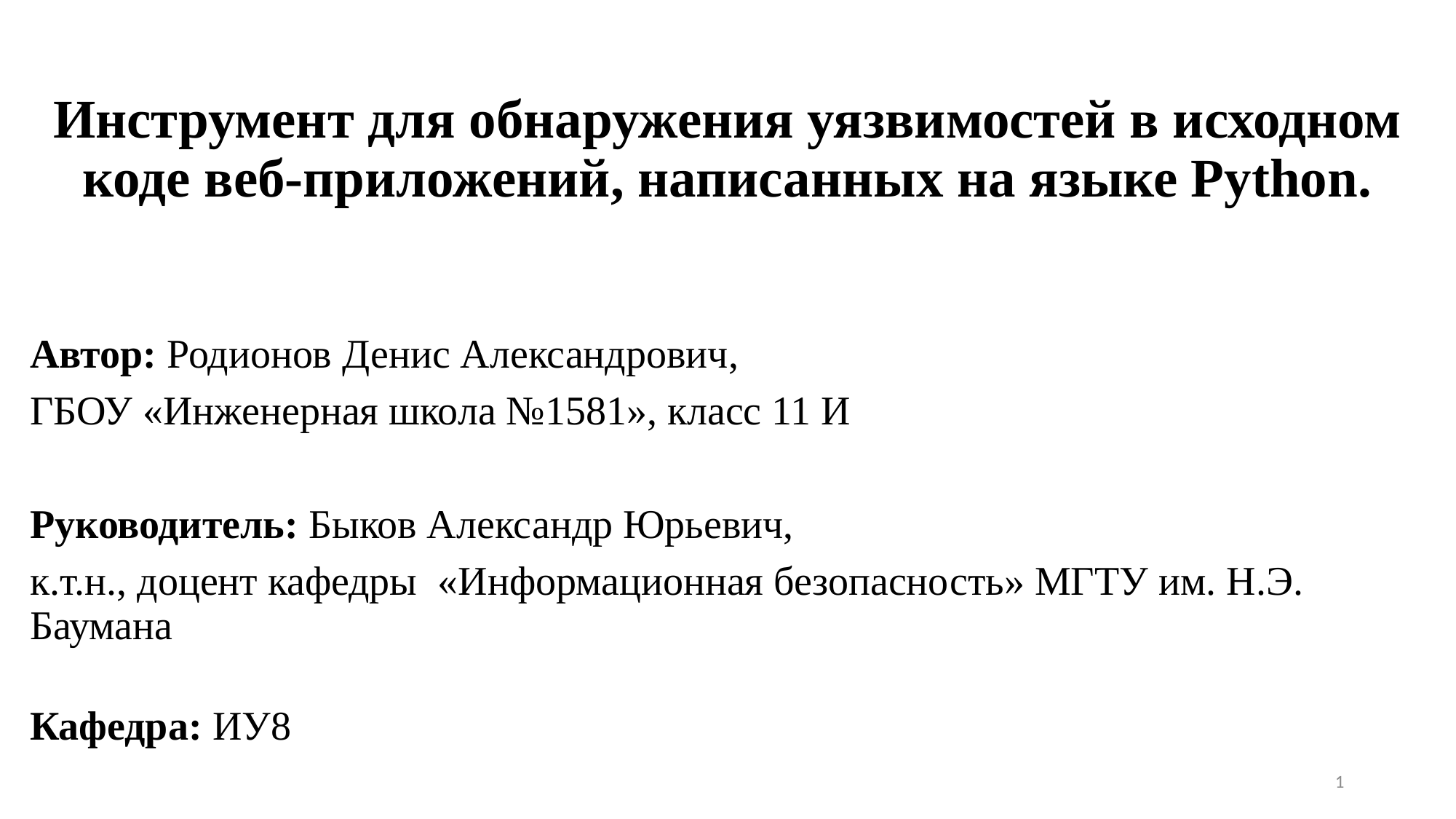

# Инструмент для обнаружения уязвимостей в исходном коде веб-приложений, написанных на языке Python.
Автор: Родионов Денис Александрович,
ГБОУ «Инженерная школа №1581», класс 11 И

Руководитель: Быков Александр Юрьевич,
к.т.н., доцент кафедры  «Информационная безопасность» МГТУ им. Н.Э. Баумана
Кафедра: ИУ8
1